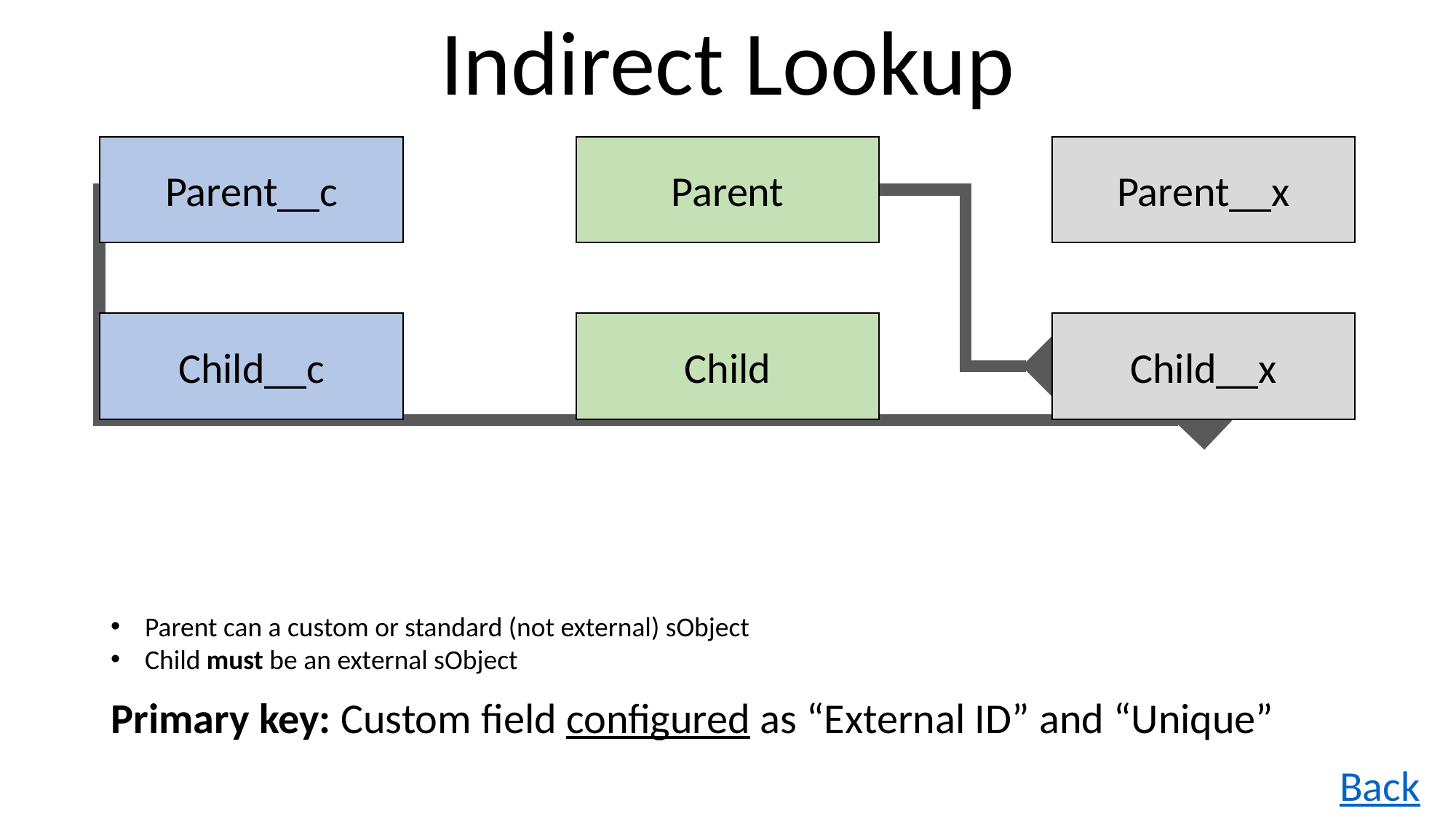

# Indirect Lookup
Parent__c
Parent
Parent__x
Child__c
Child
Child__x
Parent can a custom or standard (not external) sObject
Child must be an external sObject
Primary key: Custom field configured as “External ID” and “Unique”
Back